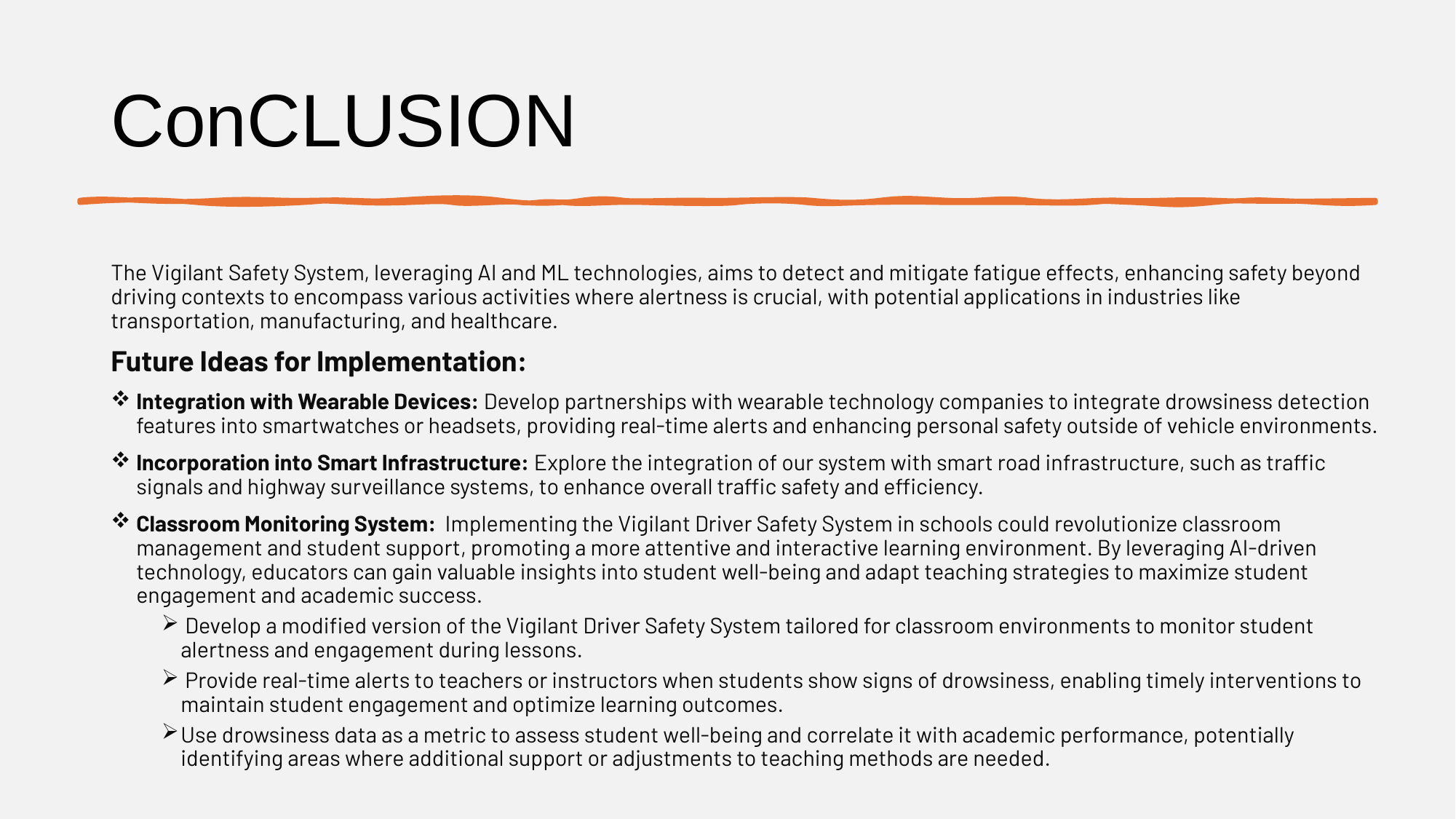

# ConCLUSION

The Vigilant Safety System, leveraging AI and ML technologies, aims to detect and mitigate fatigue effects, enhancing safety beyond driving contexts to encompass various activities where alertness is crucial, with potential applications in industries like transportation, manufacturing, and healthcare.
Future Ideas for Implementation:
Integration with Wearable Devices: Develop partnerships with wearable technology companies to integrate drowsiness detection features into smartwatches or headsets, providing real-time alerts and enhancing personal safety outside of vehicle environments.
Incorporation into Smart Infrastructure: Explore the integration of our system with smart road infrastructure, such as traffic signals and highway surveillance systems, to enhance overall traffic safety and efficiency.
Classroom Monitoring System:  Implementing the Vigilant Driver Safety System in schools could revolutionize classroom management and student support, promoting a more attentive and interactive learning environment. By leveraging AI-driven technology, educators can gain valuable insights into student well-being and adapt teaching strategies to maximize student engagement and academic success.
 Develop a modified version of the Vigilant Driver Safety System tailored for classroom environments to monitor student alertness and engagement during lessons.
 Provide real-time alerts to teachers or instructors when students show signs of drowsiness, enabling timely interventions to maintain student engagement and optimize learning outcomes.
Use drowsiness data as a metric to assess student well-being and correlate it with academic performance, potentially identifying areas where additional support or adjustments to teaching methods are needed.

21